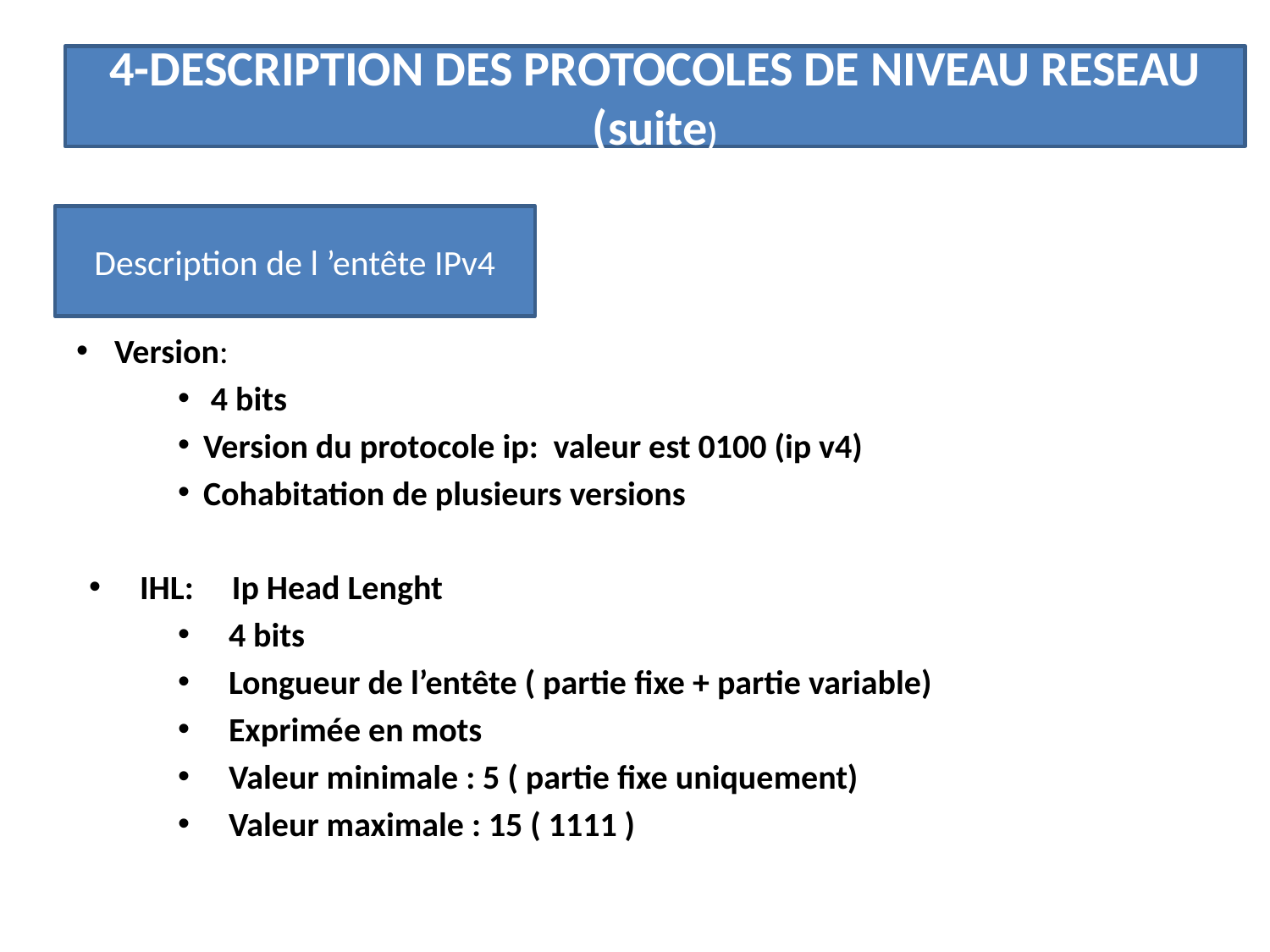

#
4-DESCRIPTION DES PROTOCOLES DE NIVEAU RESEAU (suite)
Description de l ’entête IPv4

Version:
 4 bits
Version du protocole ip:  valeur est 0100 (ip v4)
Cohabitation de plusieurs versions

IHL:     Ip Head Lenght
4 bits
Longueur de l’entête ( partie fixe + partie variable)
Exprimée en mots
Valeur minimale : 5 ( partie fixe uniquement)
Valeur maximale : 15 ( 1111 )